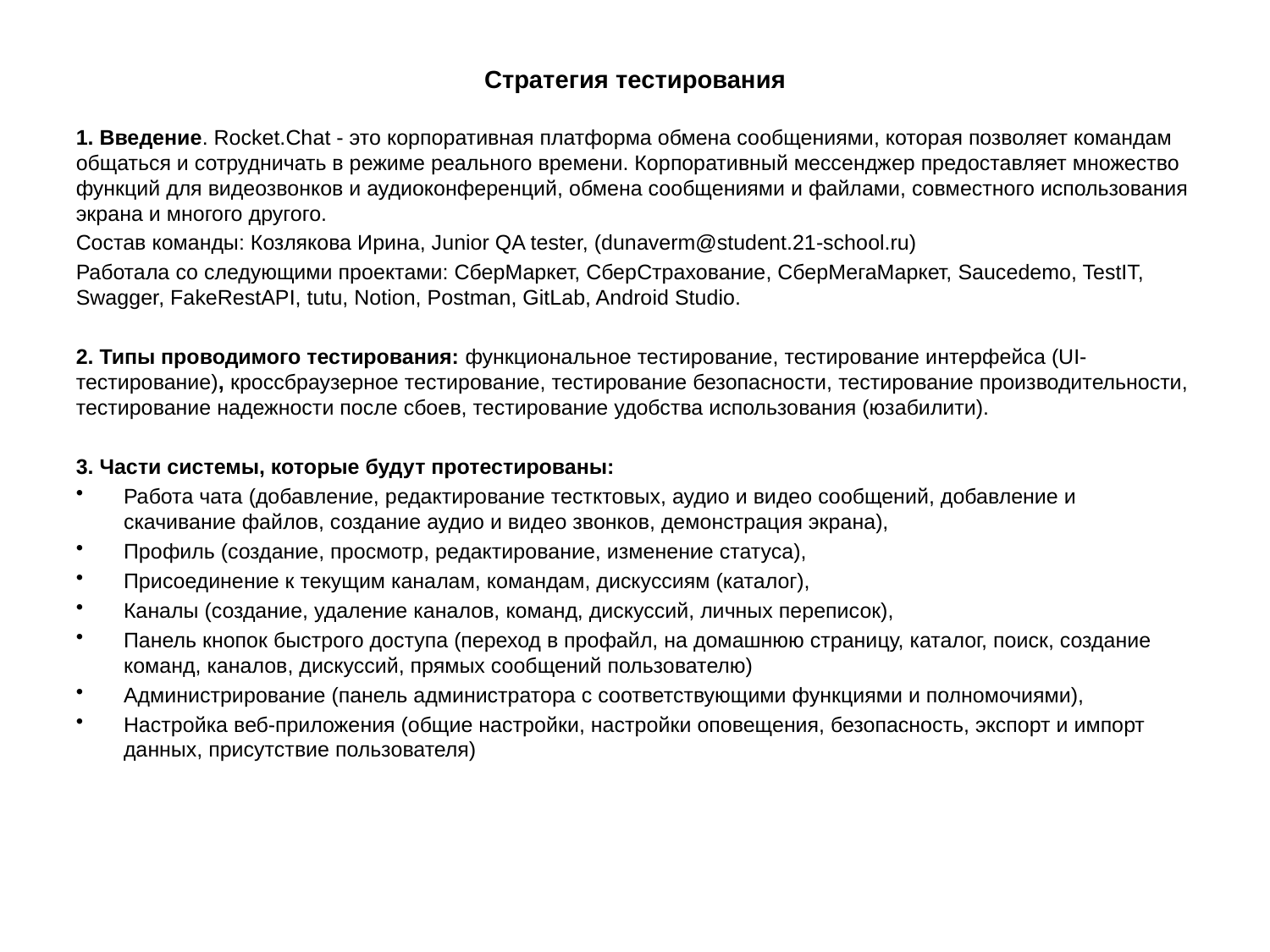

# Стратегия тестирования
1. Введение. Rocket.Chat - это корпоративная платформа обмена сообщениями, которая позволяет командам общаться и сотрудничать в режиме реального времени. Корпоративный мессенджер предоставляет множество функций для видеозвонков и аудиоконференций, обмена сообщениями и файлами, совместного использования экрана и многого другого.
Состав команды: Козлякова Ирина, Junior QA tester, (dunaverm@student.21-school.ru)
Работала со следующими проектами: СберМаркет, СберСтрахование, СберМегаМаркет, Saucedemo, TestIT, Swagger, FakeRestAPI, tutu, Notion, Postman, GitLab, Android Studio.

2. Типы проводимого тестирования: функциональное тестирование, тестирование интерфейса (UI-тестирование), кроссбраузерное тестирование, тестирование безопасности, тестирование производительности, тестирование надежности после сбоев, тестирование удобства использования (юзабилити).

3. Части системы, которые будут протестированы:
Работа чата (добавление, редактирование тестктовых, аудио и видео сообщений, добавление и скачивание файлов, создание аудио и видео звонков, демонстрация экрана),
Профиль (создание, просмотр, редактирование, изменение статуса),
Присоединение к текущим каналам, командам, дискуссиям (каталог),
Каналы (создание, удаление каналов, команд, дискуссий, личных переписок),
Панель кнопок быстрого доступа (переход в профайл, на домашнюю страницу, каталог, поиск, создание команд, каналов, дискуссий, прямых сообщений пользователю)
Администрирование (панель администратора с соответствующими функциями и полномочиями),
Настройка веб-приложения (общие настройки, настройки оповещения, безопасность, экспорт и импорт данных, присутствие пользователя)